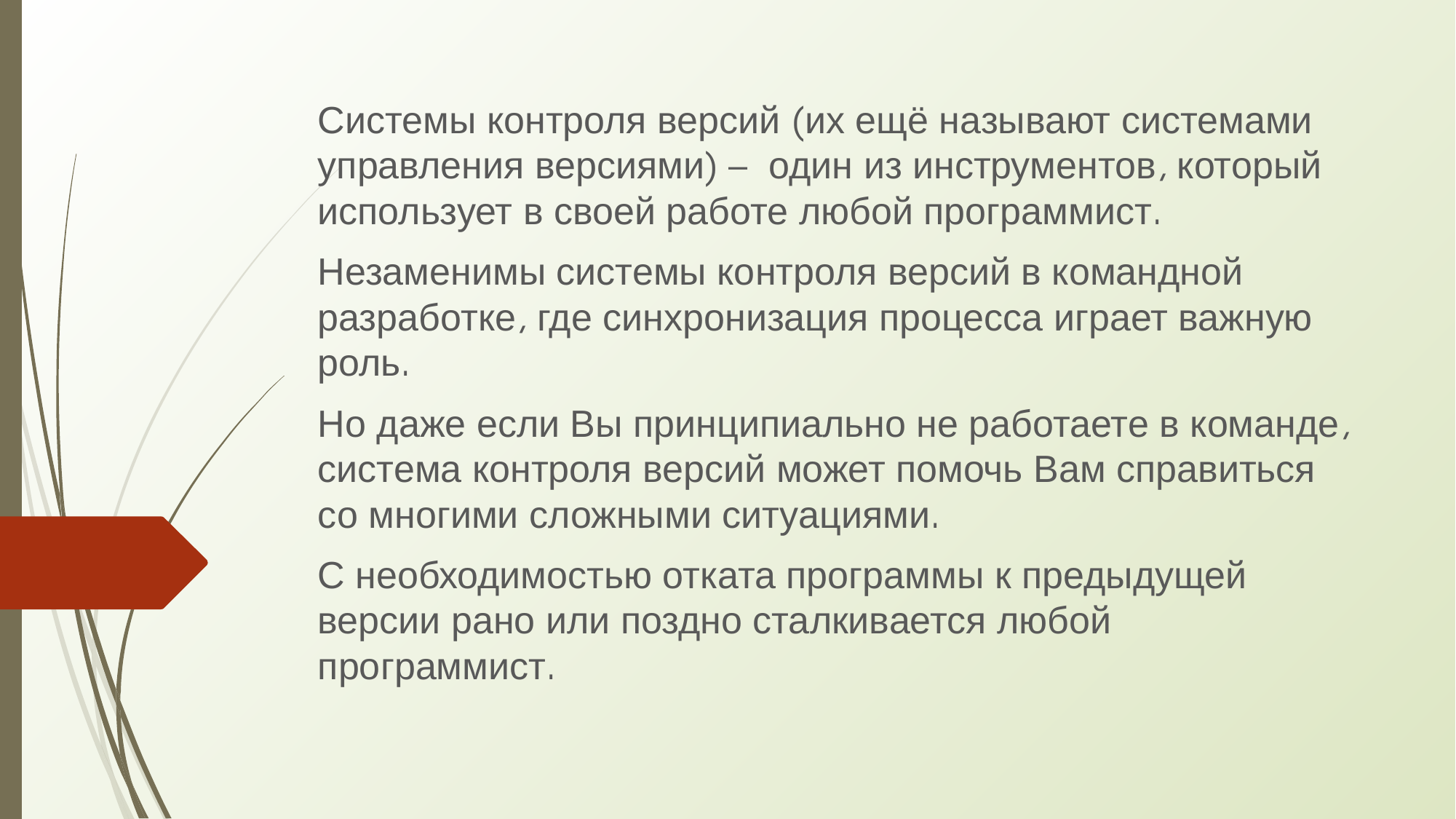

Системы контроля версий (их ещё называют системами управления версиями) –  один из инструментов, который использует в своей работе любой программист.
Незаменимы системы контроля версий в командной разработке, где синхронизация процесса играет важную роль.
Но даже если Вы принципиально не работаете в команде, система контроля версий может помочь Вам справиться со многими сложными ситуациями.
С необходимостью отката программы к предыдущей версии рано или поздно сталкивается любой программист.